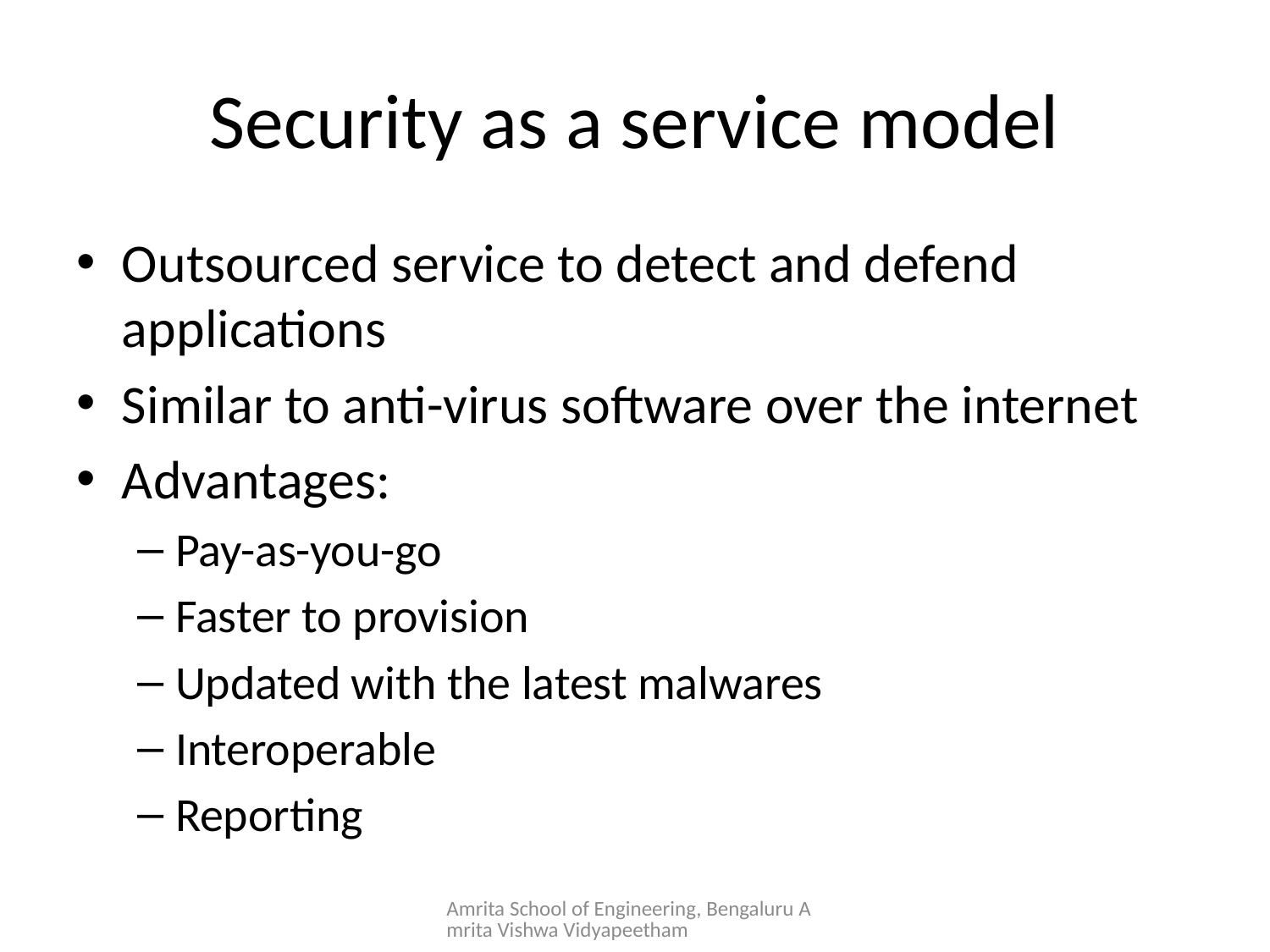

# Security as a service model
Outsourced service to detect and defend applications
Similar to anti-virus software over the internet
Advantages:
Pay-as-you-go
Faster to provision
Updated with the latest malwares
Interoperable
Reporting

Amrita School of Engineering, Bengaluru Amrita Vishwa Vidyapeetham